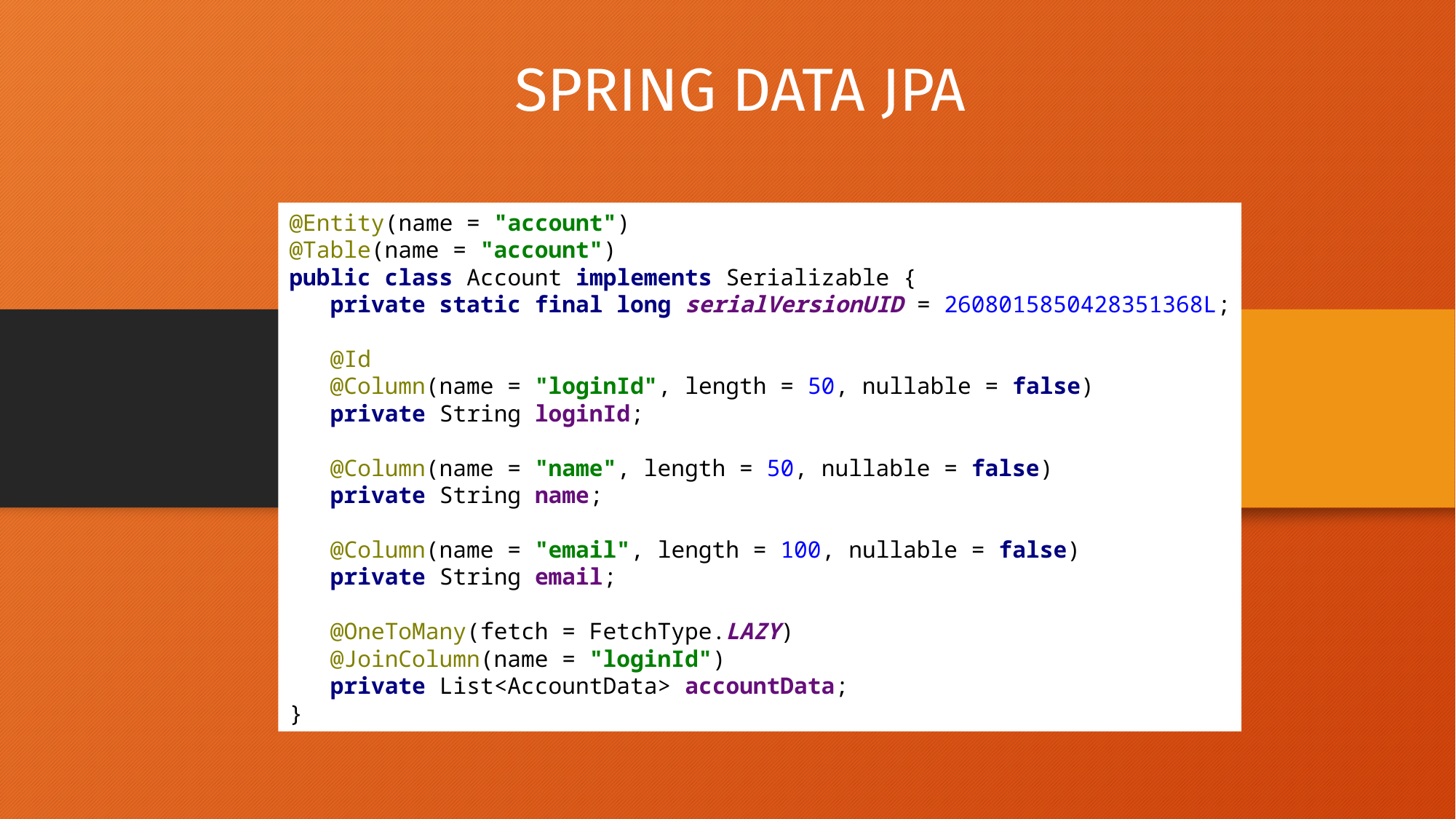

SPRING DATA JPA
@Entity(name = "account")
@Table(name = "account")
public class Account implements Serializable {
   private static final long serialVersionUID = 2608015850428351368L;
   @Id
   @Column(name = "loginId", length = 50, nullable = false)
   private String loginId;
   @Column(name = "name", length = 50, nullable = false)
   private String name;
   @Column(name = "email", length = 100, nullable = false)
   private String email;
   @OneToMany(fetch = FetchType.LAZY)
   @JoinColumn(name = "loginId")
   private List<AccountData> accountData;
}